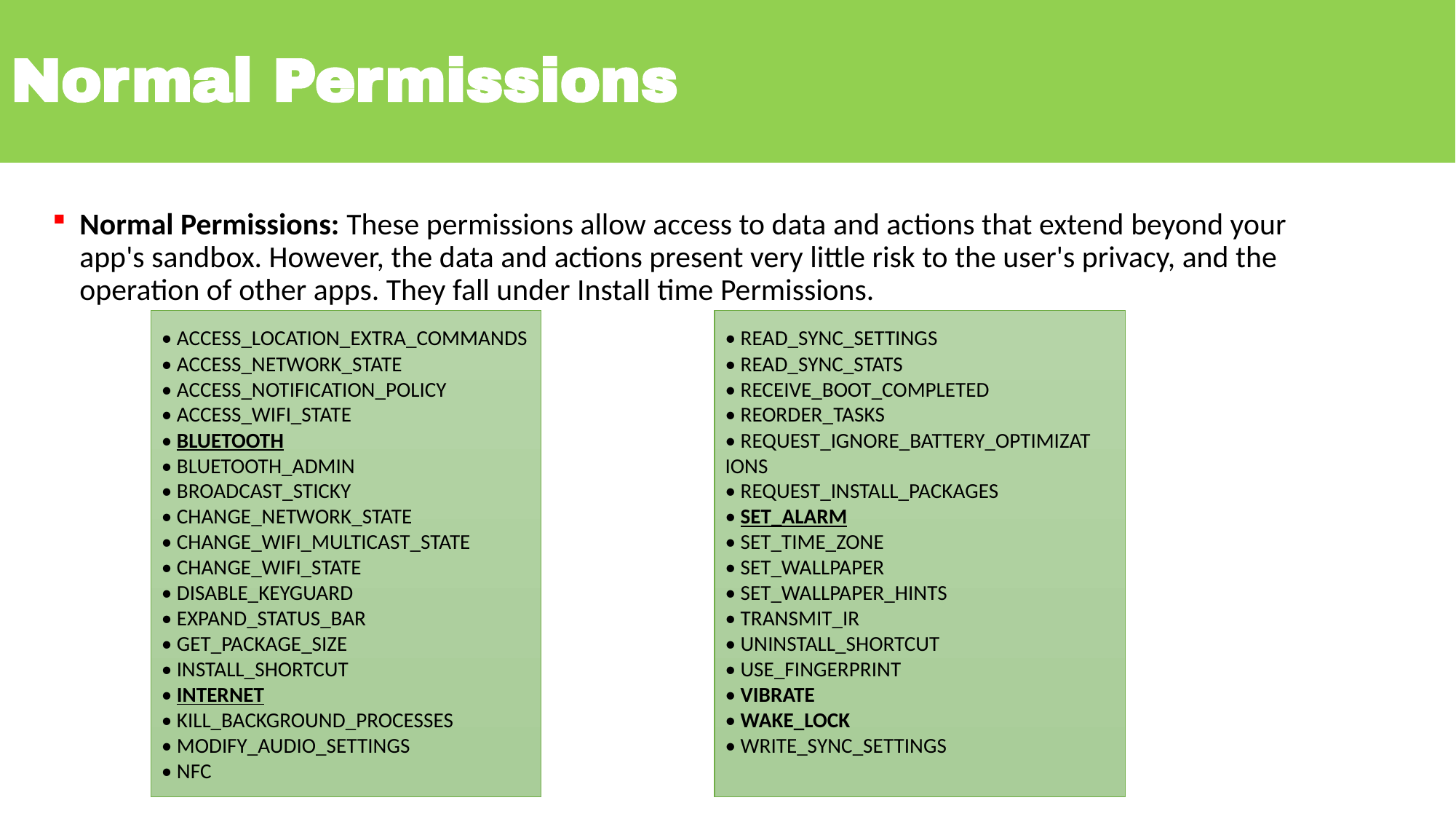

# Normal Permissions
Normal Permissions: These permissions allow access to data and actions that extend beyond your app's sandbox. However, the data and actions present very little risk to the user's privacy, and the operation of other apps. They fall under Install time Permissions.

• ACCESS_LOCATION_EXTRA_COMMANDS
• ACCESS_NETWORK_STATE
• ACCESS_NOTIFICATION_POLICY
• ACCESS_WIFI_STATE
• BLUETOOTH
• BLUETOOTH_ADMIN
• BROADCAST_STICKY
• CHANGE_NETWORK_STATE
• CHANGE_WIFI_MULTICAST_STATE
• CHANGE_WIFI_STATE
• DISABLE_KEYGUARD
• EXPAND_STATUS_BAR
• GET_PACKAGE_SIZE
• INSTALL_SHORTCUT
• INTERNET
• KILL_BACKGROUND_PROCESSES
• MODIFY_AUDIO_SETTINGS
• NFC
• READ_SYNC_SETTINGS
• READ_SYNC_STATS
• RECEIVE_BOOT_COMPLETED
• REORDER_TASKS
• REQUEST_IGNORE_BATTERY_OPTIMIZAT
IONS
• REQUEST_INSTALL_PACKAGES
• SET_ALARM
• SET_TIME_ZONE
• SET_WALLPAPER
• SET_WALLPAPER_HINTS
• TRANSMIT_IR
• UNINSTALL_SHORTCUT
• USE_FINGERPRINT
• VIBRATE
• WAKE_LOCK
• WRITE_SYNC_SETTINGS